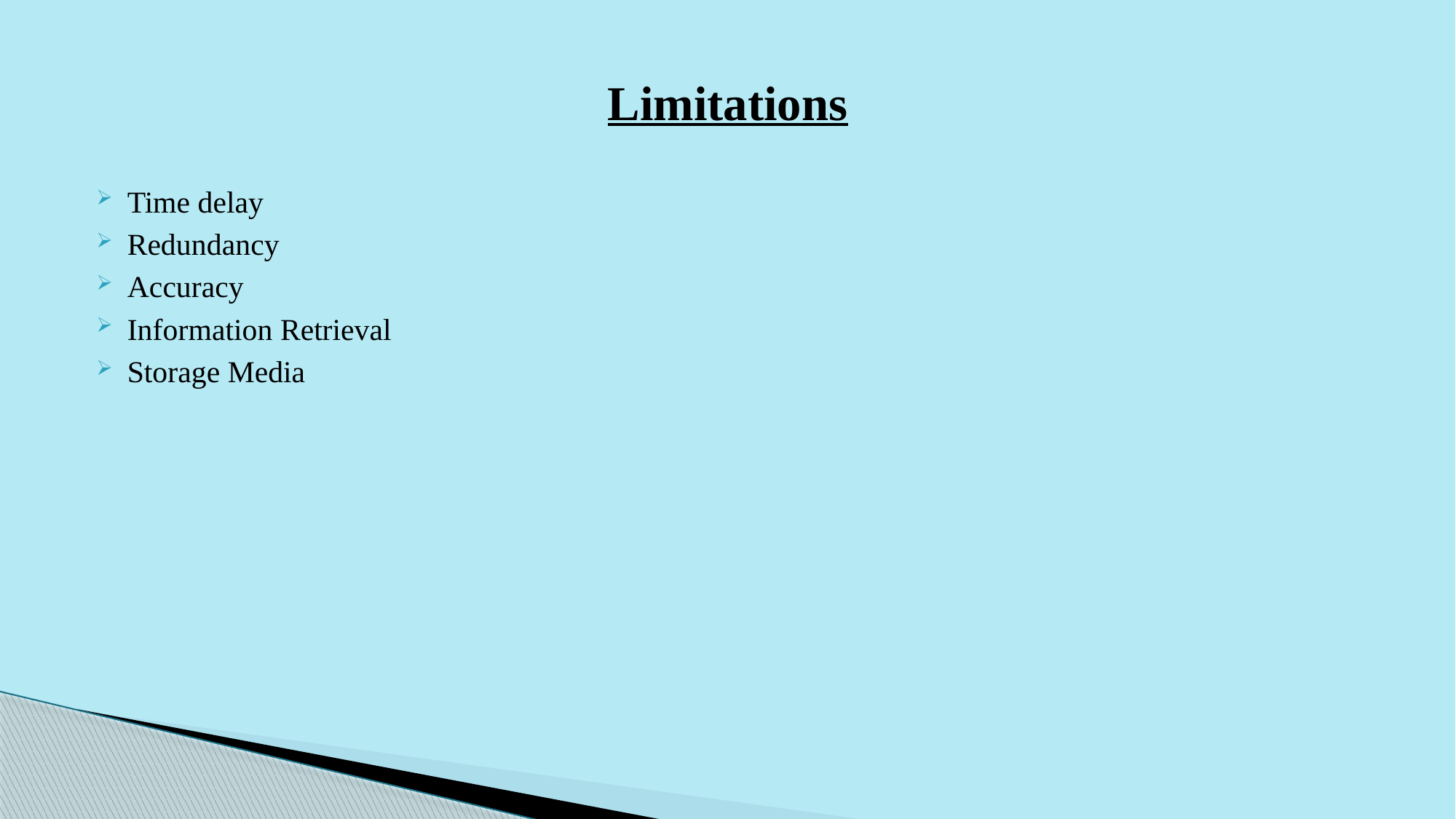

# Limitations
Time delay
Redundancy
Accuracy
Information Retrieval
Storage Media

17